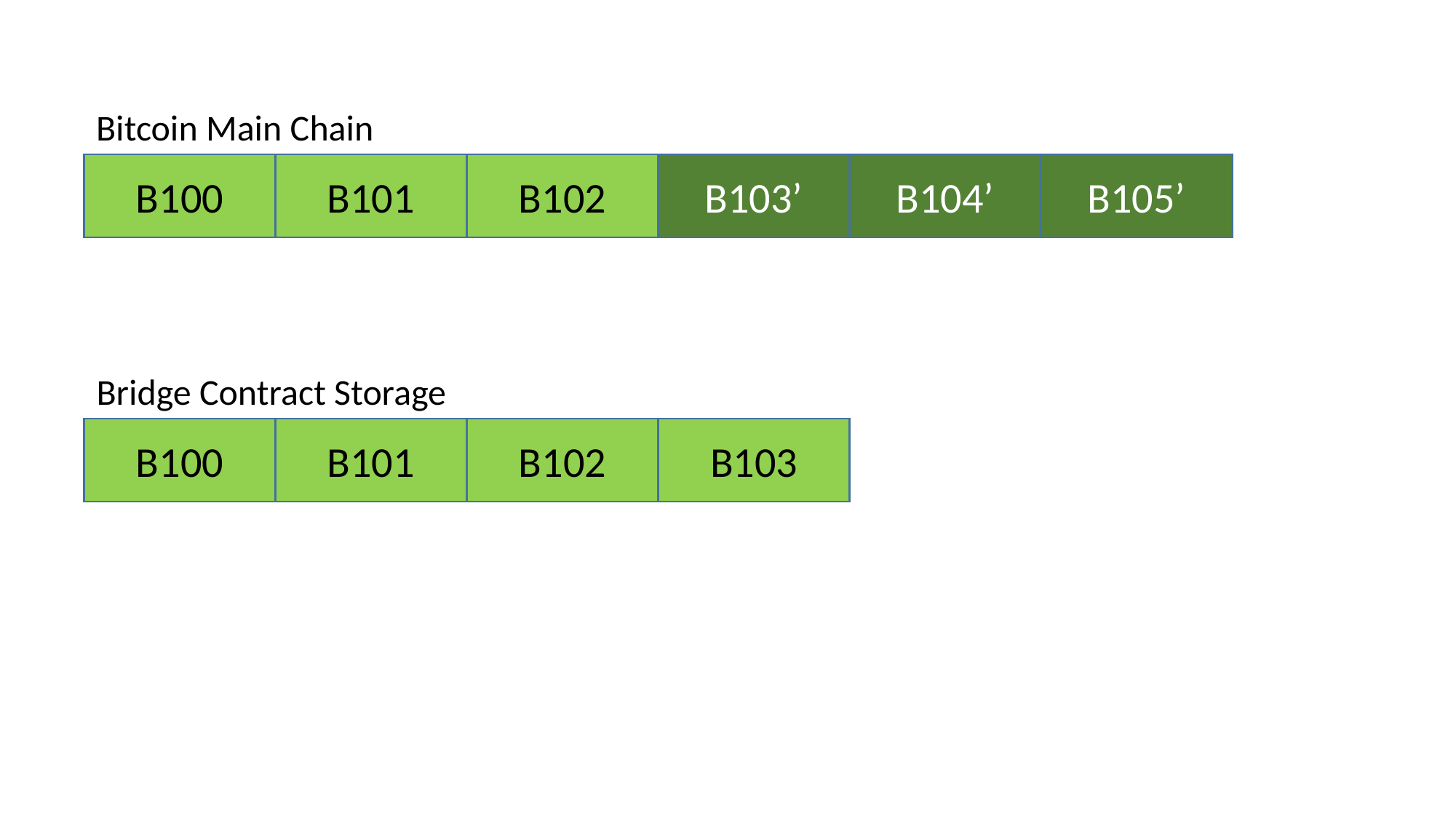

Bitcoin Main Chain
B105’
B104’
B100
B101
B102
B103’
Bridge Contract Storage
B100
B101
B102
B103